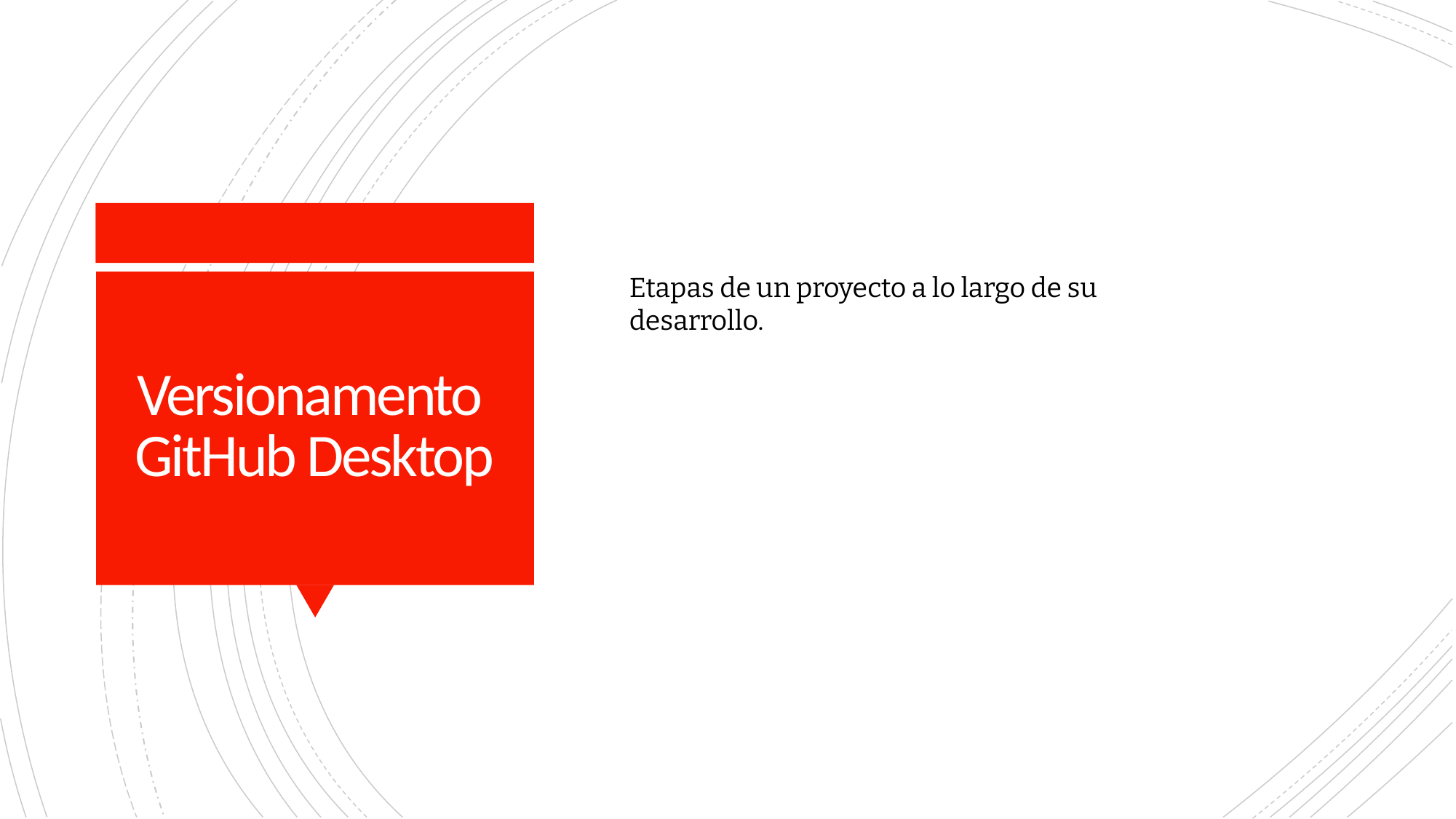

Etapas de un proyecto a lo largo de su desarrollo.
# Versionamento  GitHub Desktop